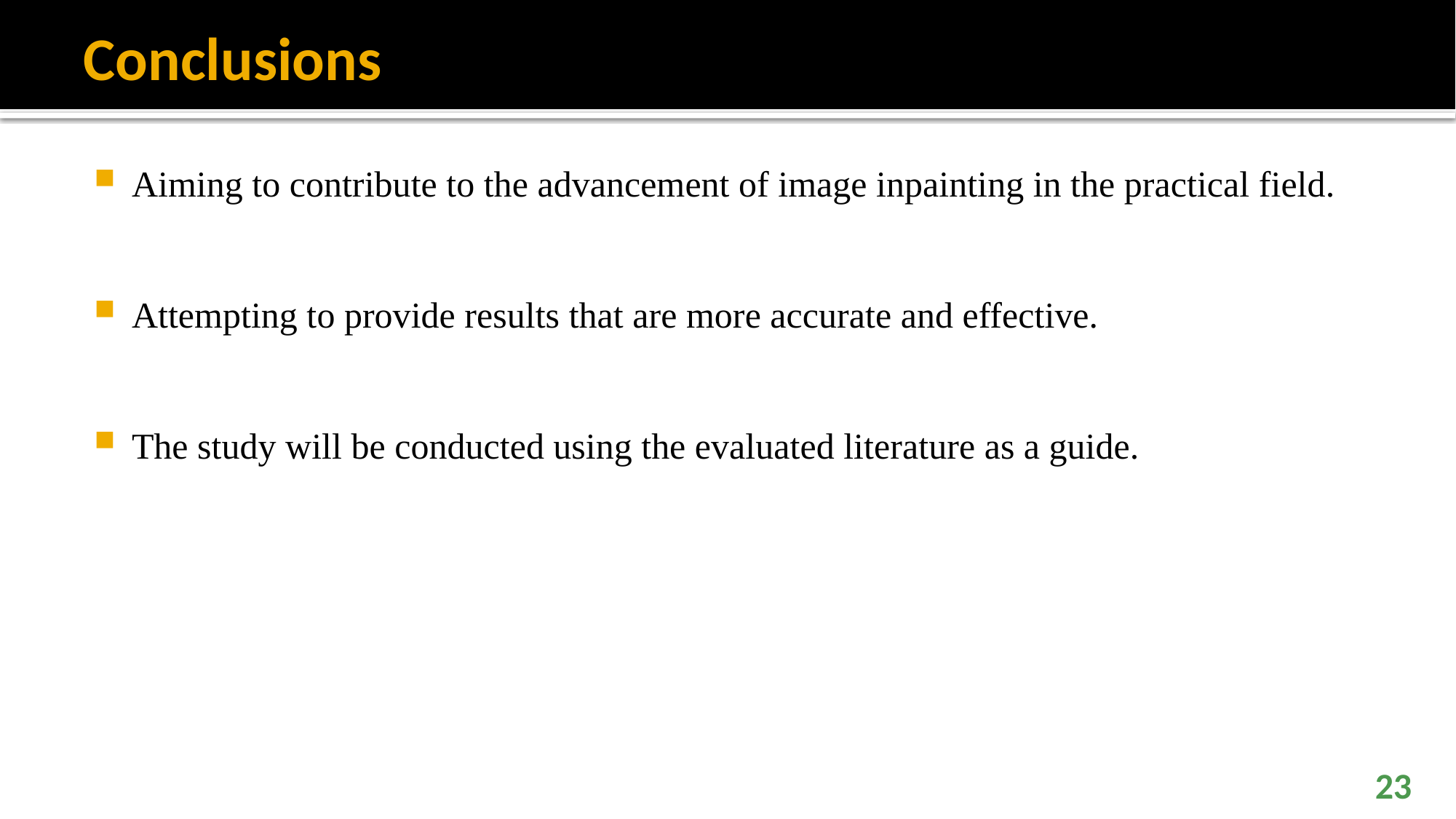

# Conclusions
Aiming to contribute to the advancement of image inpainting in the practical field.

Attempting to provide results that are more accurate and effective.

The study will be conducted using the evaluated literature as a guide.

23